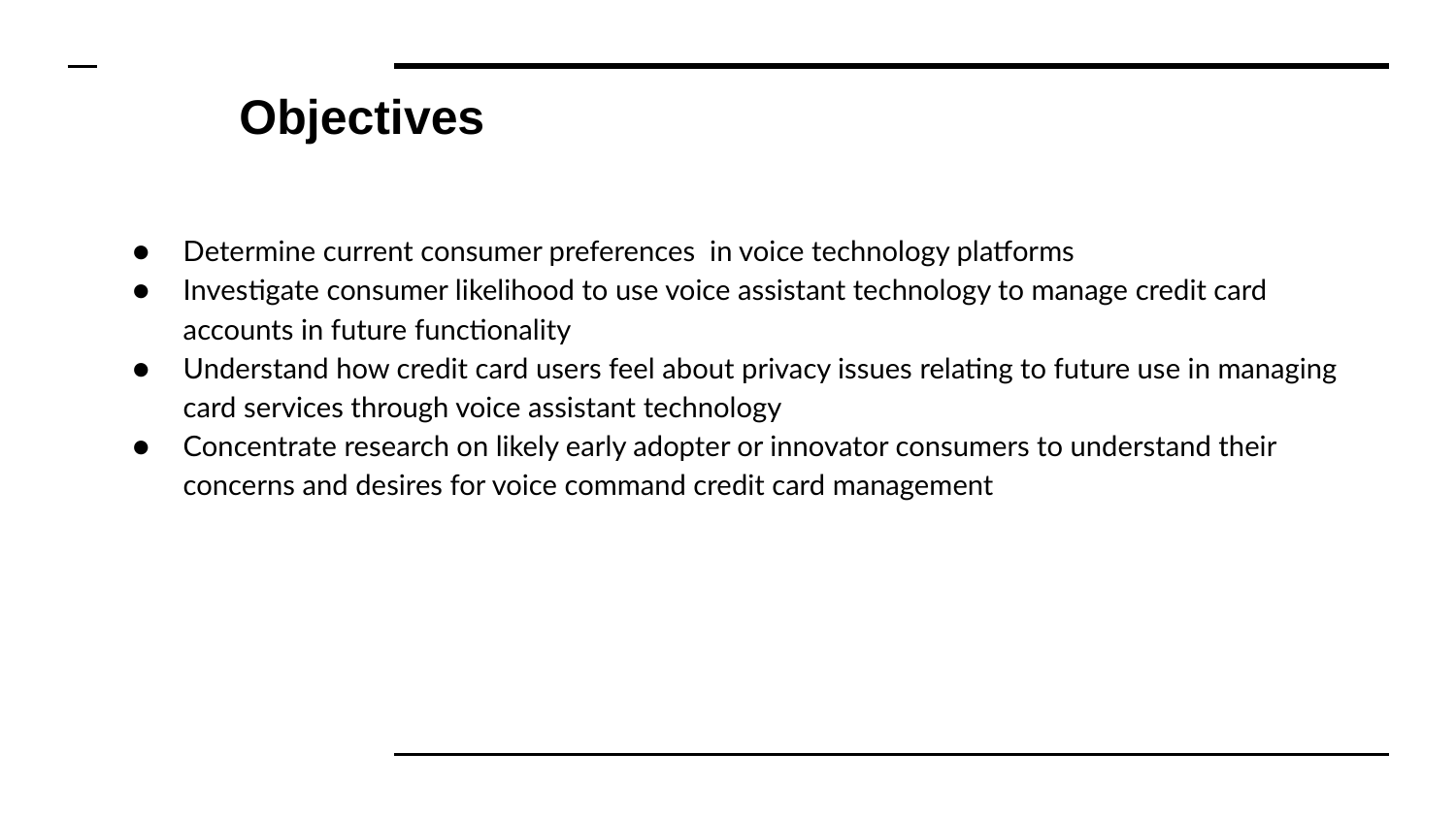

# Objectives
Determine current consumer preferences  in voice technology platforms
Investigate consumer likelihood to use voice assistant technology to manage credit card accounts in future functionality
Understand how credit card users feel about privacy issues relating to future use in managing card services through voice assistant technology
Concentrate research on likely early adopter or innovator consumers to understand their concerns and desires for voice command credit card management